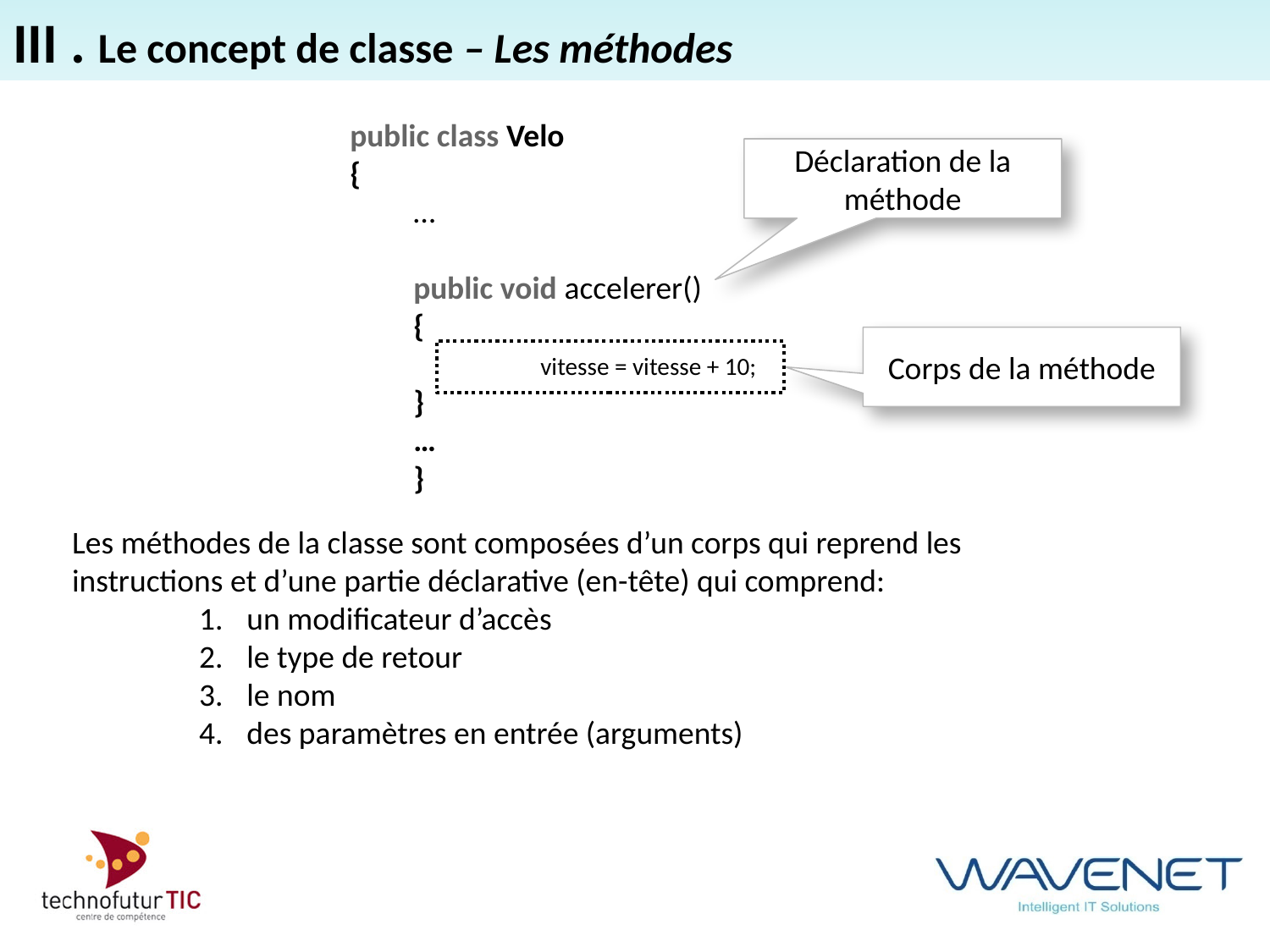

III . Le concept de classe – Les méthodes
public class Velo
{
…

public void accelerer()
{
	vitesse = vitesse + 10;
}
…
}
Déclaration de la méthode
Corps de la méthode

Les méthodes de la classe sont composées d’un corps qui reprend les instructions et d’une partie déclarative (en-tête) qui comprend:
un modificateur d’accès
le type de retour
le nom
des paramètres en entrée (arguments)